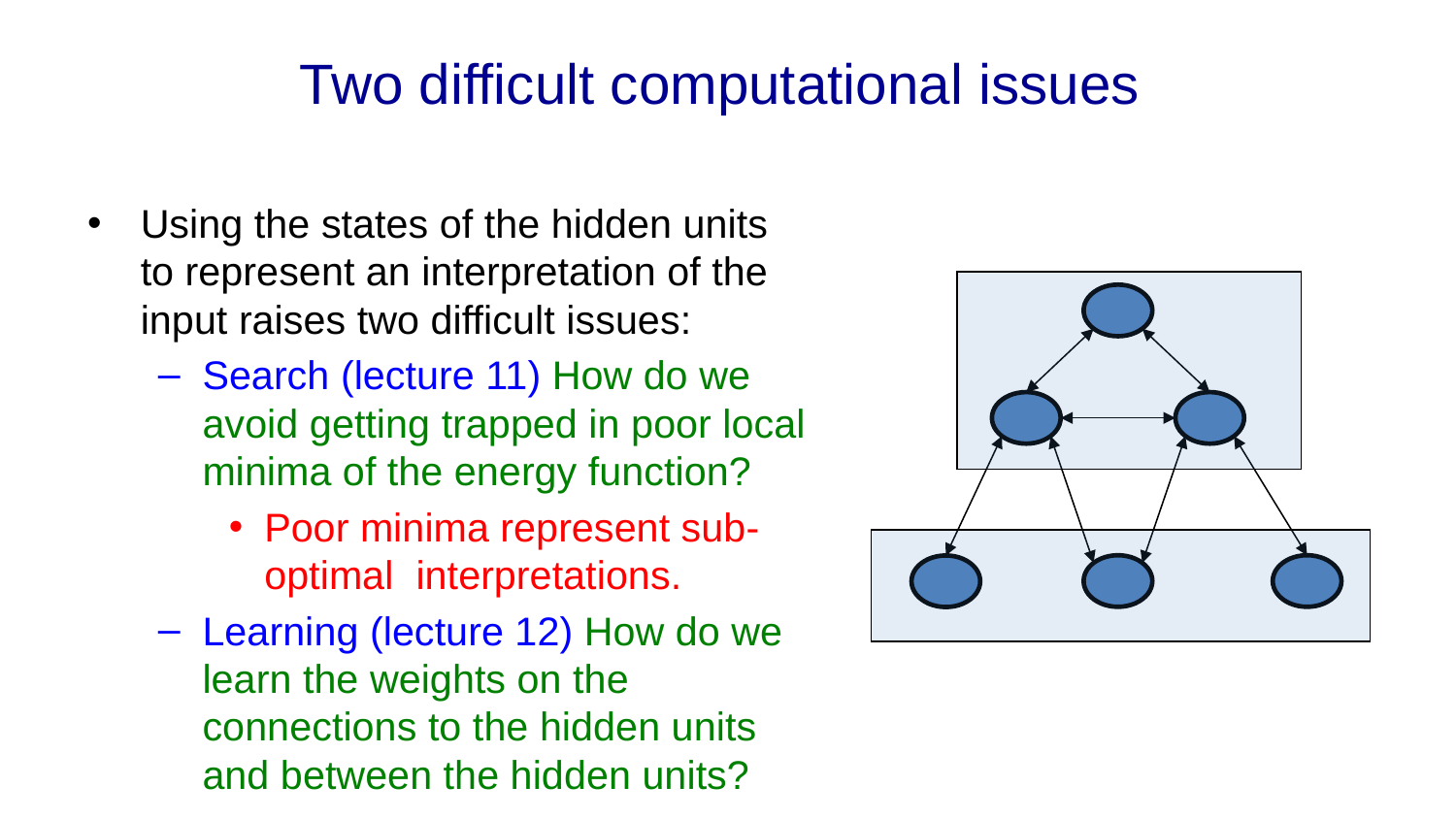

# Two difficult computational issues
Using the states of the hidden units to represent an interpretation of the input raises two difficult issues:
Search (lecture 11) How do we avoid getting trapped in poor local minima of the energy function?
Poor minima represent sub-optimal  interpretations.
Learning (lecture 12) How do we learn the weights on the connections to the hidden units and between the hidden units?